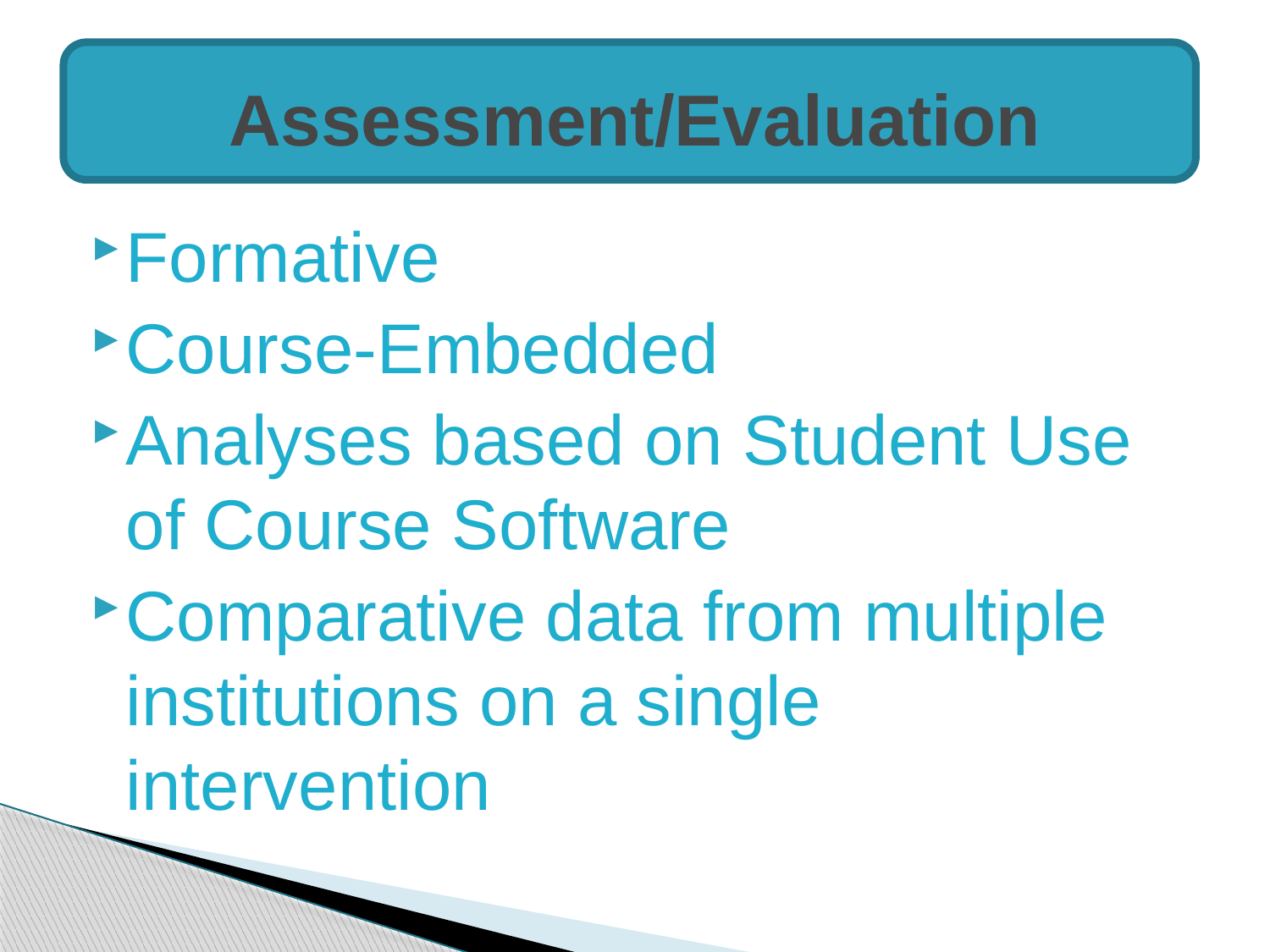

# Assessment/Evaluation

Formative
Course-Embedded
Analyses based on Student Use of Course Software
Comparative data from multiple institutions on a single intervention